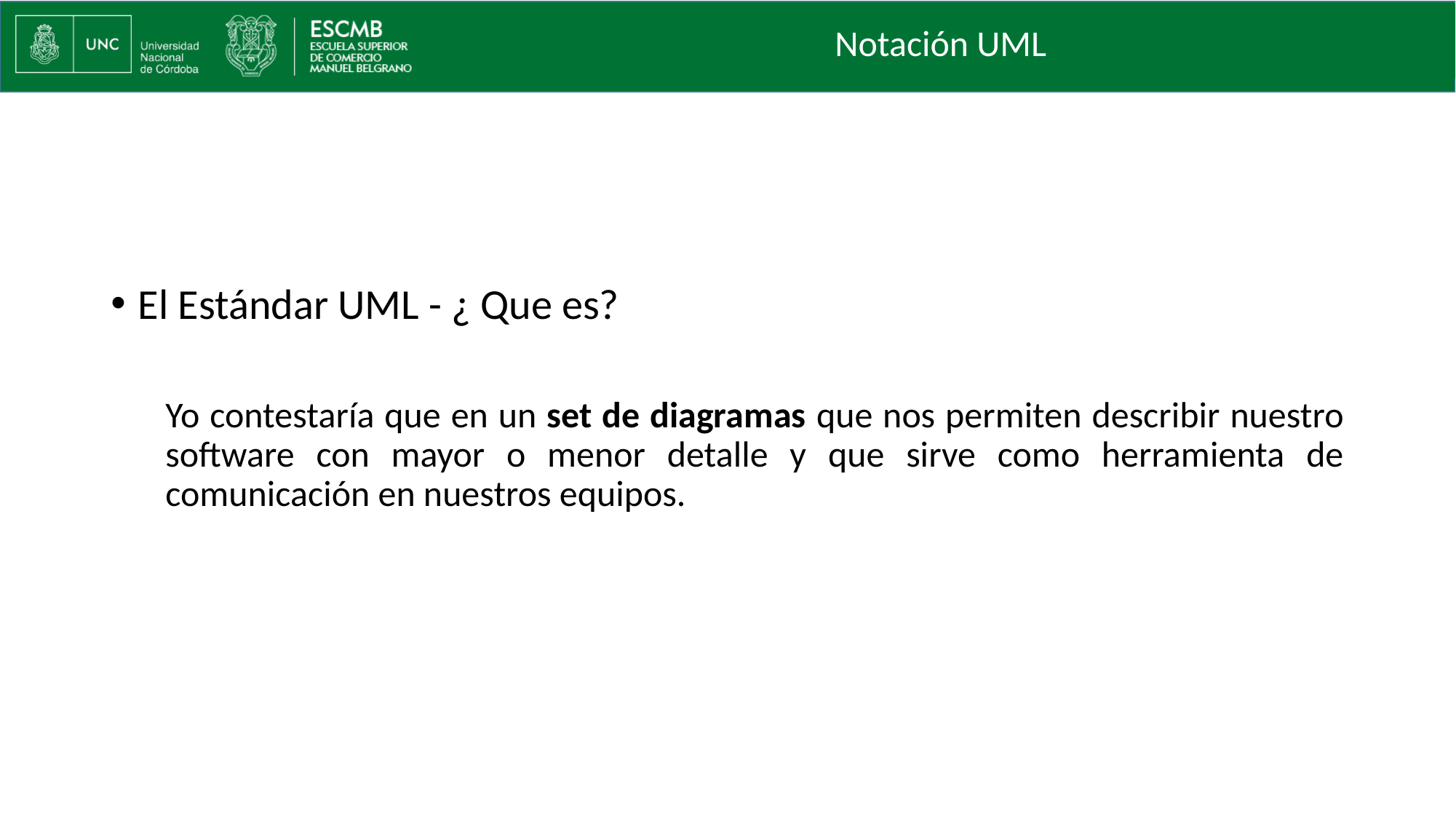

Notación UML

El Estándar UML - ¿ Que es?

Yo contestaría que en un set de diagramas que nos permiten describir nuestro software con mayor o menor detalle y que sirve como herramienta de comunicación en nuestros equipos.